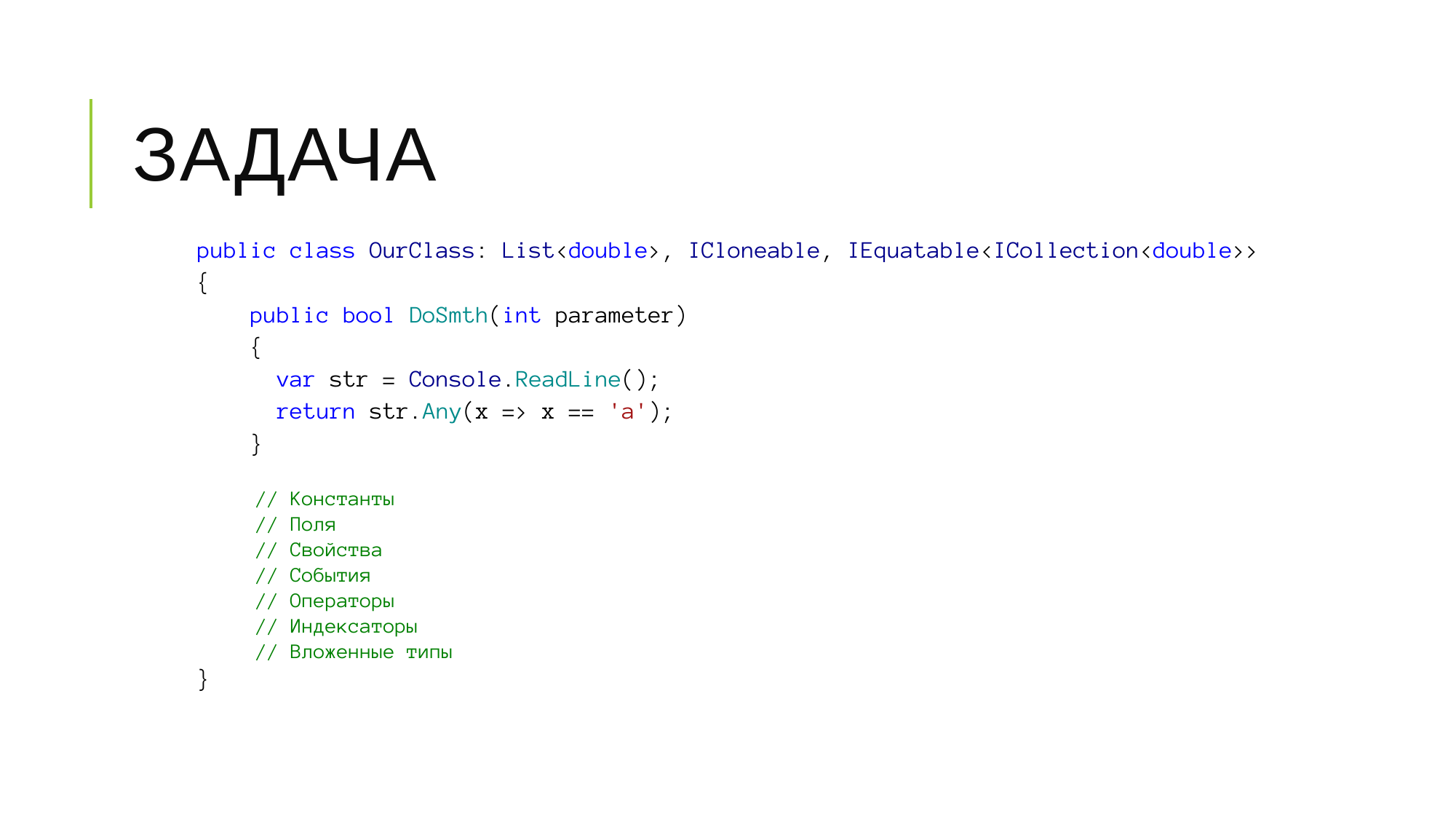

# Задача

public class OurClass: List<double>, ICloneable,  IEquatable<ICollection<double>>
{
    public bool DoSmth(int parameter)
    {
      var str = Console.ReadLine();
      return str.Any(x => x == 'a');
    }
}

public class OurClass: List<double>, ICloneable, IEquatable<ICollection<double>>
{
    public bool DoSmth(int parameter)
    {
      var str = Console.ReadLine();
      return str.Any(x => x == 'a');
    }

     // Константы
     // Поля
     // Свойства
     // События
     // Операторы
     // Индексаторы
     // Вложенные типы
}

public class OurClass: List<double>, ICloneable, IEquatable<ICollection<double>>
{
    public bool DoSmth(int parameter)
    {
      var str = Console.ReadLine();
      return str.Any(x => x == 'a');
    }
}
В методе DoSmth класса OurClass вызывается метод Any класса Enumerable